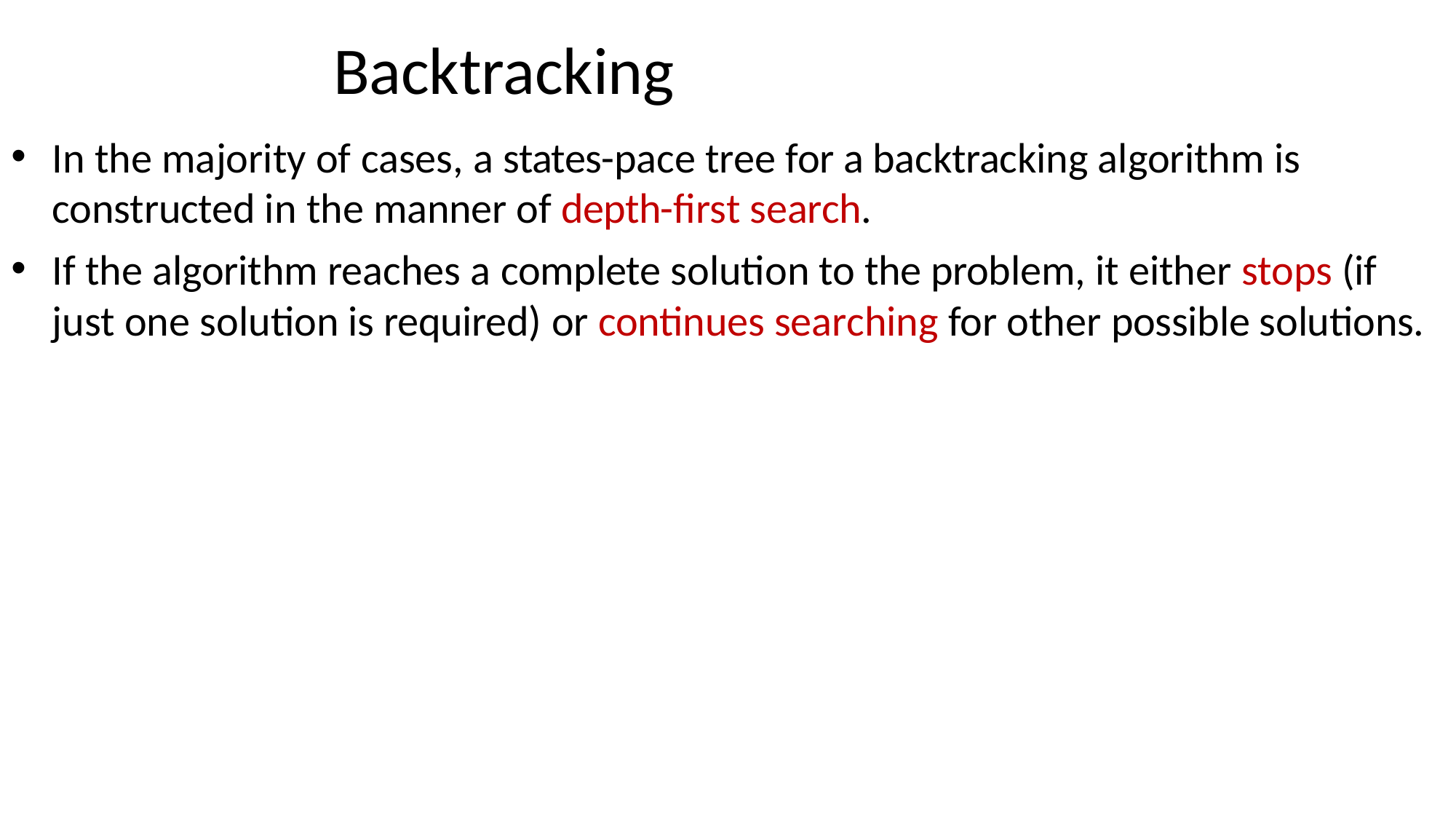

# Backtracking
In the majority of cases, a states-pace tree for a backtracking algorithm is constructed in the manner of depth-first search.
If the algorithm reaches a complete solution to the problem, it either stops (if just one solution is required) or continues searching for other possible solutions.